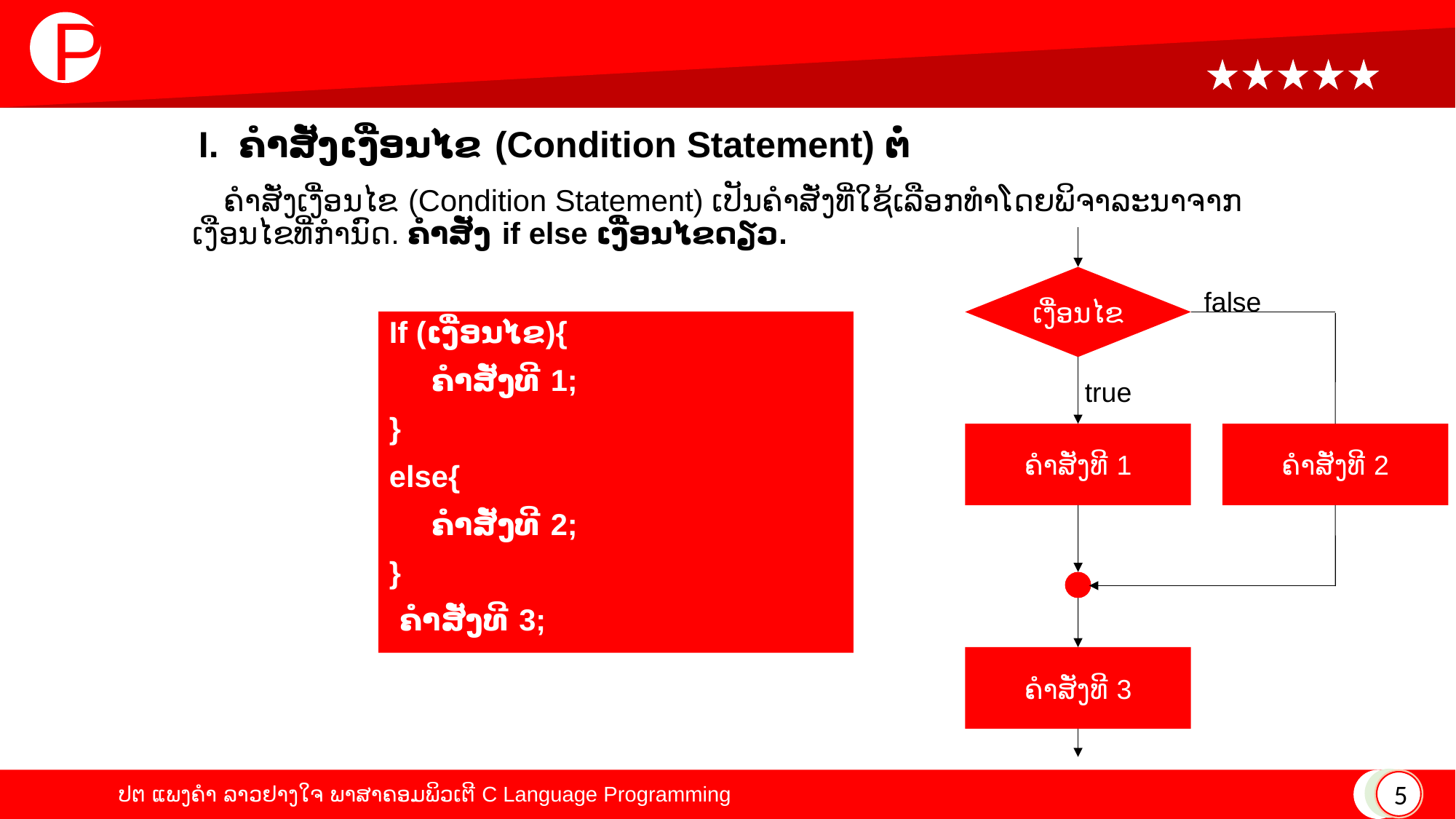

P

# I.  ຄໍາສັ່ງເງື່ອນໄຂ (Condition Statement) ຕໍ່
    ຄໍາສັ່ງເງື່ອນໄຂ (Condition Statement) ເປັນຄໍາສັ່ງທີ່ໃຊ້ເລືອກທໍາໂດຍພິຈາລະນາຈາກເງືອນໄຂທີ່ກໍານົດ. ຄໍາສັ່ງ if else ເງື່ອນໄຂດຽວ.
ເງື່ອນໄຂ
false
If (ເງື່ອນໄຂ){
    ຄໍາສັ່ງທີ 1;
}
else{
    ຄໍາສັ່ງທີ 2;
}
 ຄໍາສັ່ງທີ 3;
true
ຄໍາສັ່ງທີ 1
ຄໍາສັ່ງທີ 2

ຄໍາສັ່ງທີ 3

5
ປຕ ແພງຄໍາ ລາວຢາງໃຈ ພາສາຄອມພິວເຕີ C Language Programming